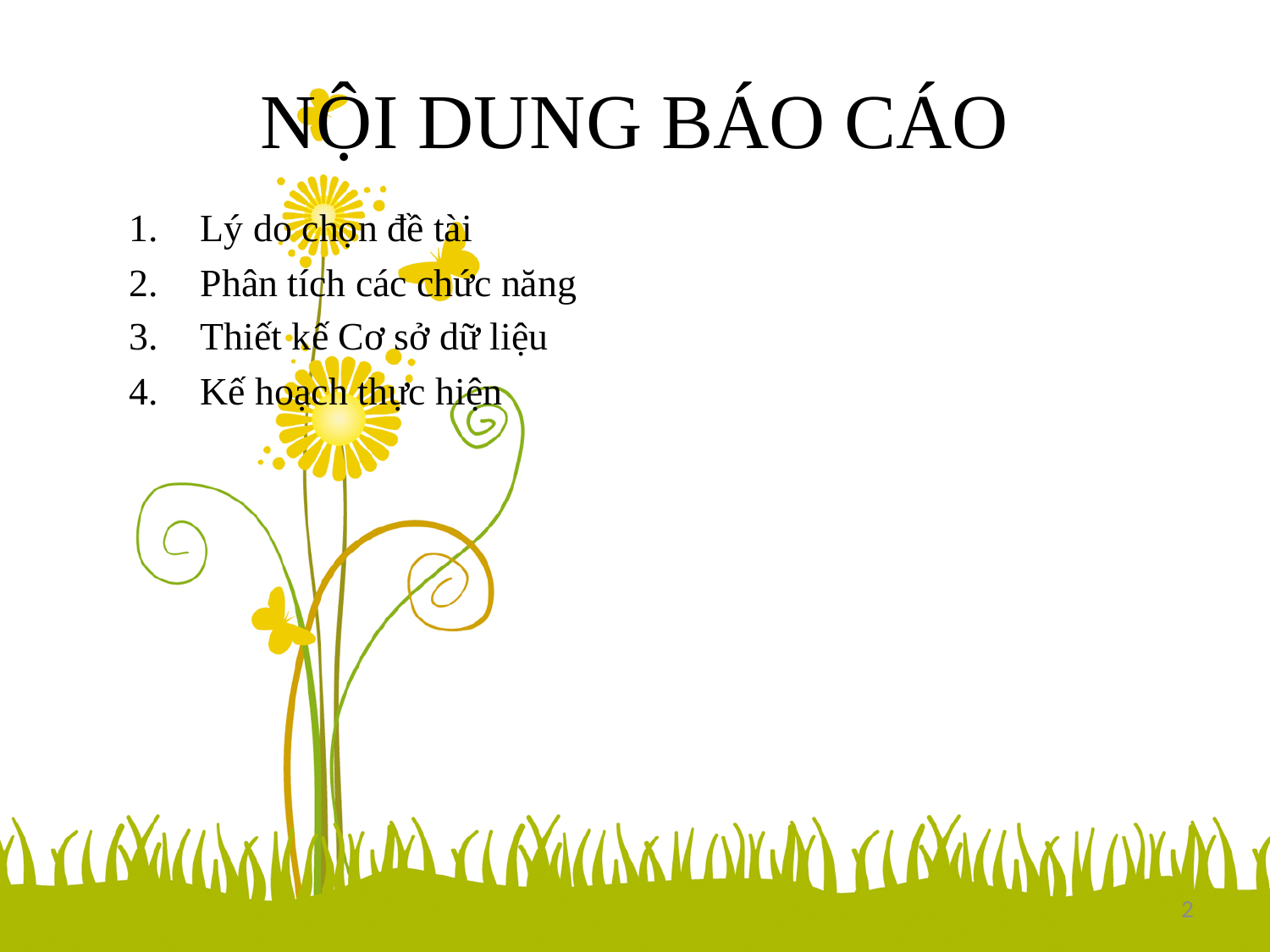

# NỘI DUNG BÁO CÁO
Lý do chọn đề tài
Phân tích các chức năng
Thiết kế Cơ sở dữ liệu
Kế hoạch thực hiện
2